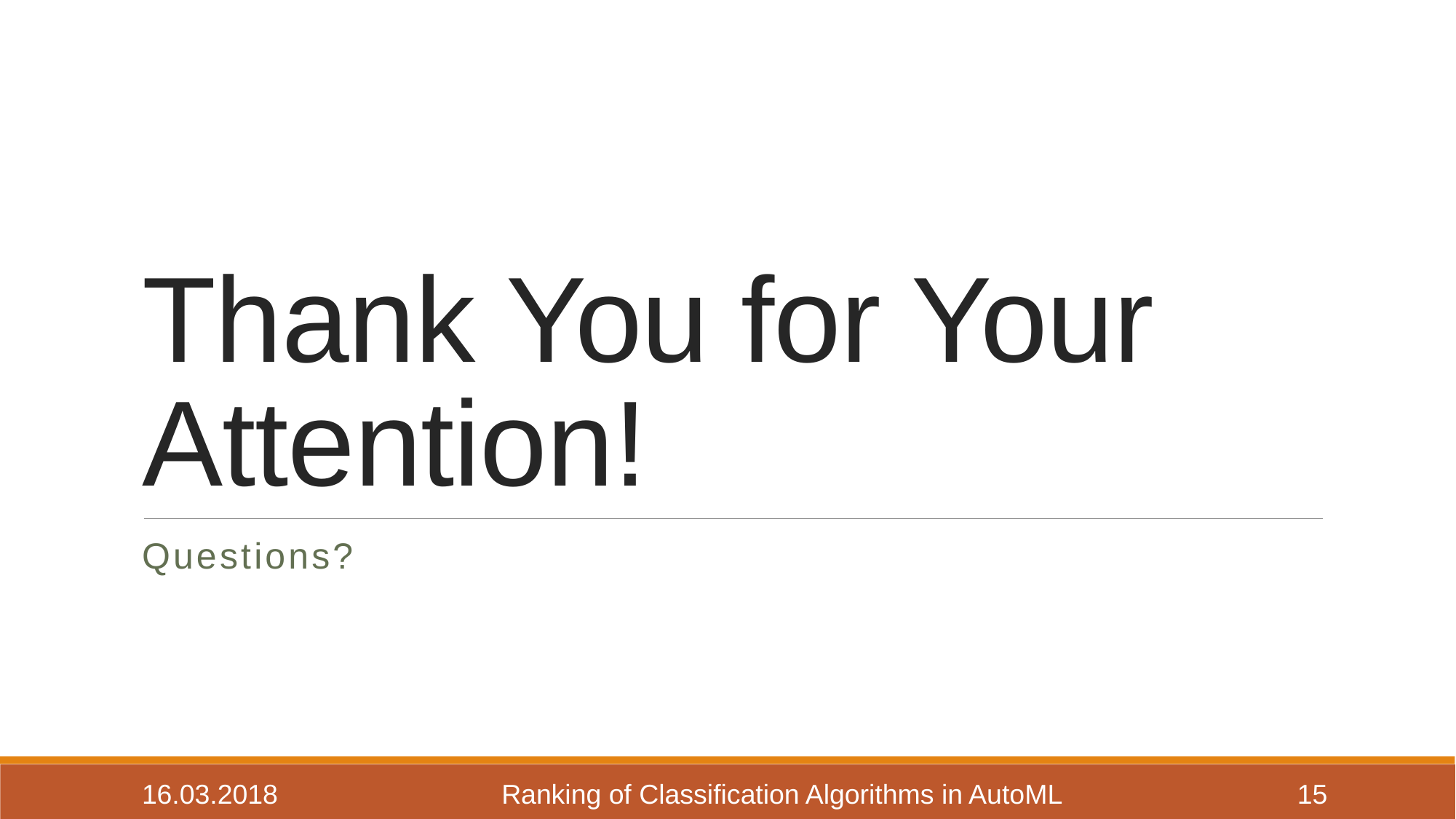

# Thank You for Your Attention!
Questions?
16.03.2018
Ranking of Classification Algorithms in AutoML
15